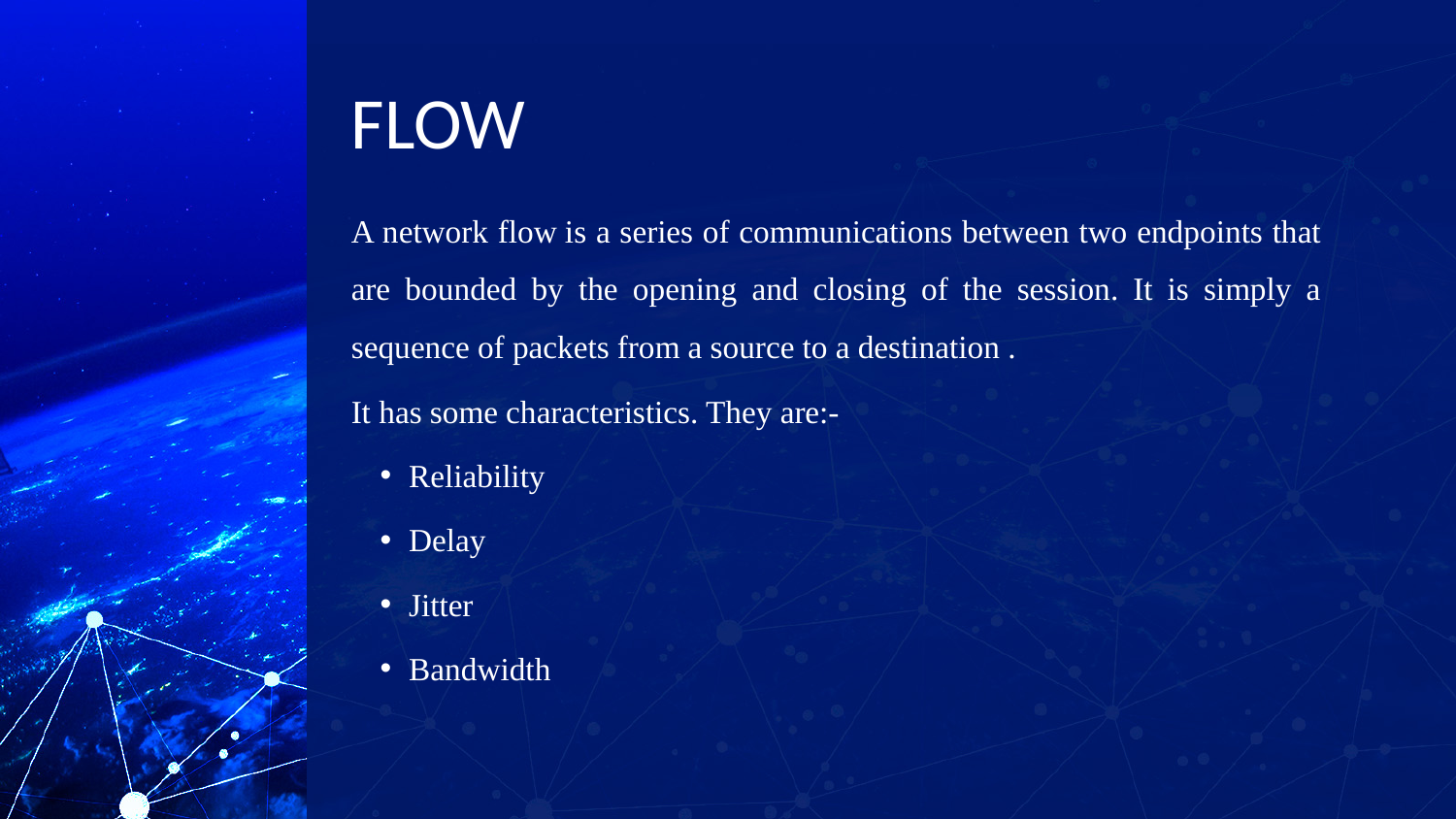

# FLOW
A network flow is a series of communications between two endpoints that are bounded by the opening and closing of the session. It is simply a sequence of packets from a source to a destination .
It has some characteristics. They are:-
Reliability
Delay
Jitter
Bandwidth